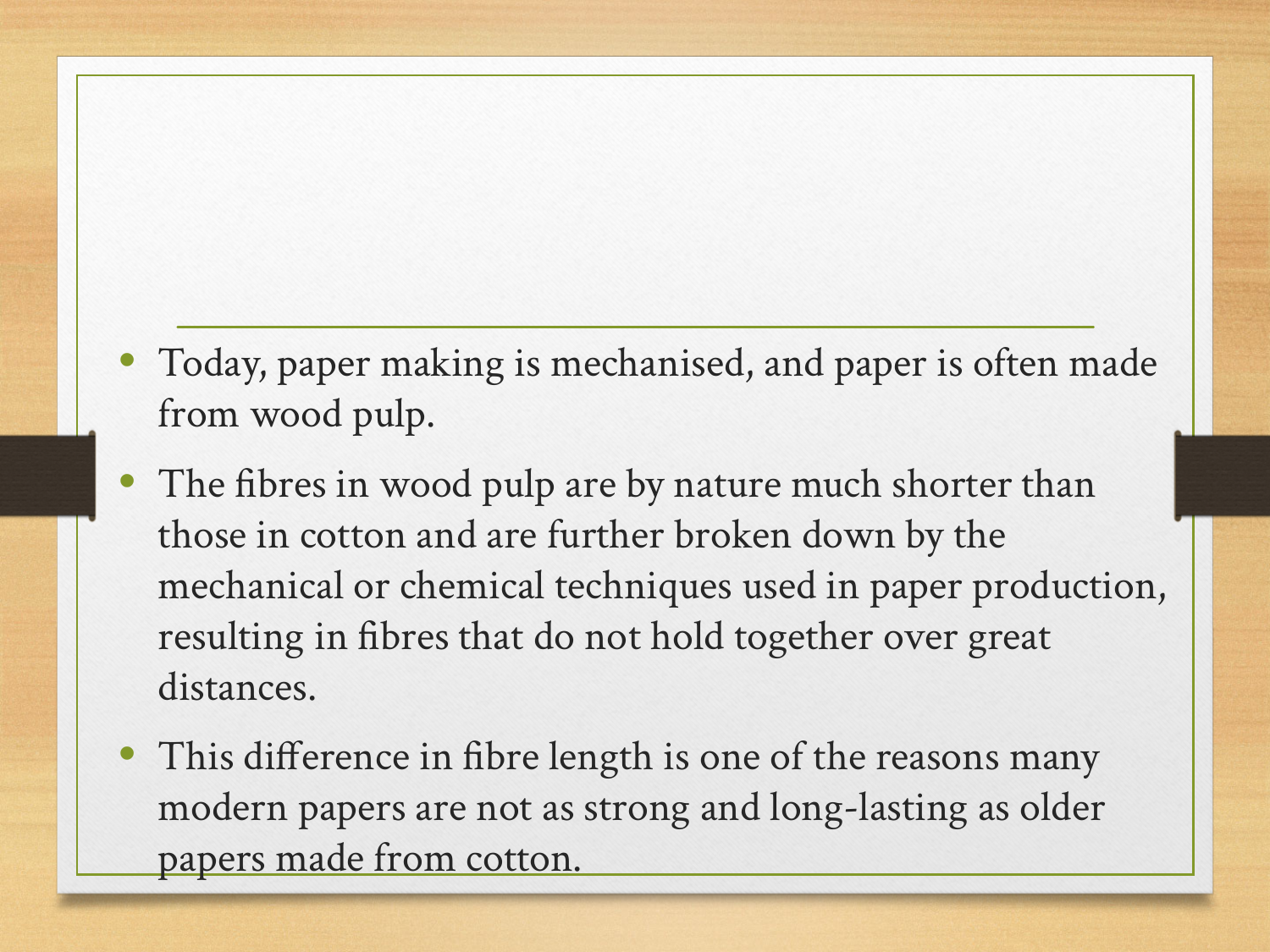

Today, paper making is mechanised, and paper is often made from wood pulp.
The fibres in wood pulp are by nature much shorter than those in cotton and are further broken down by the mechanical or chemical techniques used in paper production, resulting in fibres that do not hold together over great distances.
This difference in fibre length is one of the reasons many modern papers are not as strong and long-lasting as older papers made from cotton.